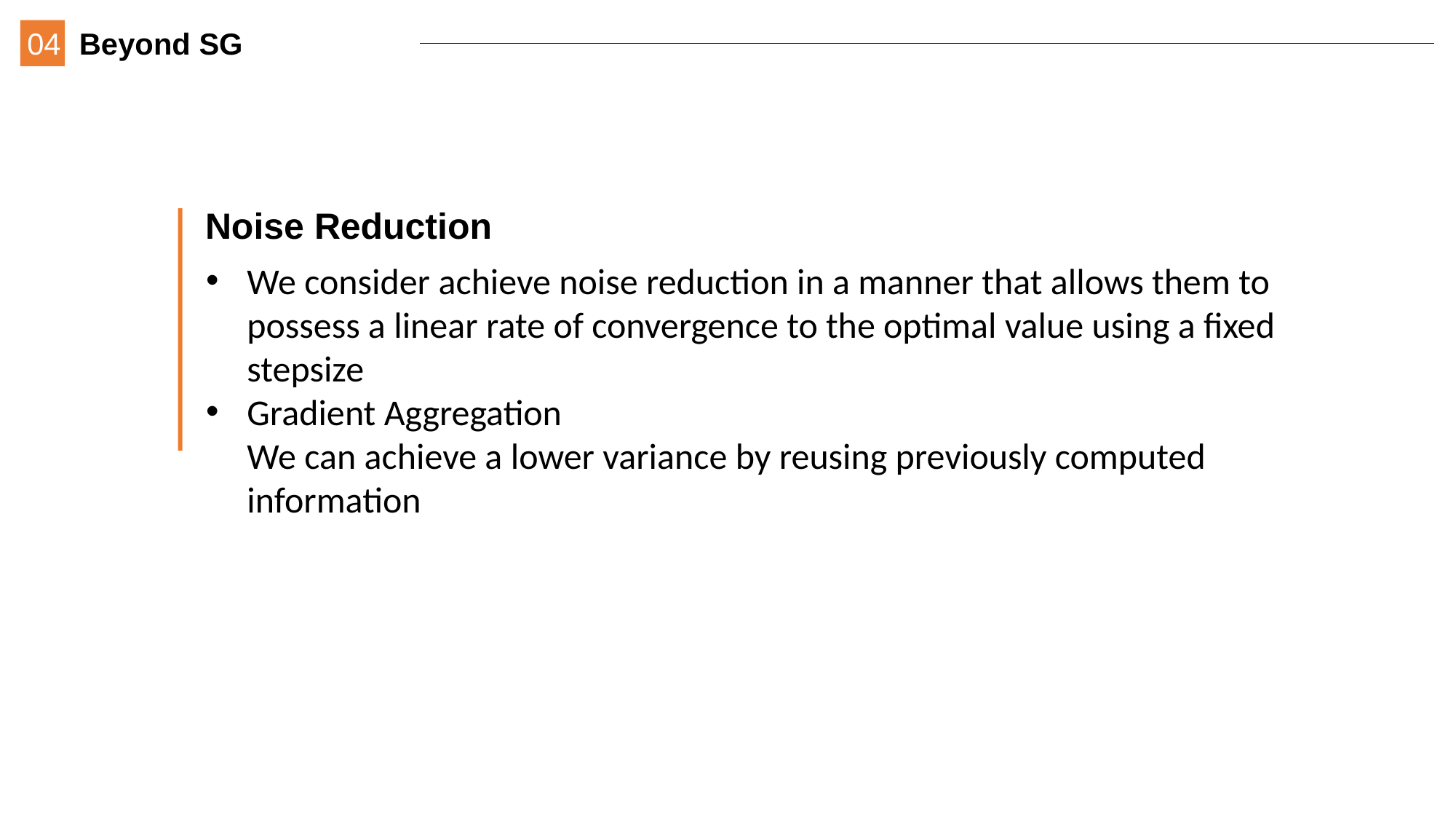

04
Beyond SG

Noise Reduction

We consider achieve noise reduction in a manner that allows them to possess a linear rate of convergence to the optimal value using a fixed stepsize
Gradient Aggregation
     We can achieve a lower variance by reusing previously computed
     information